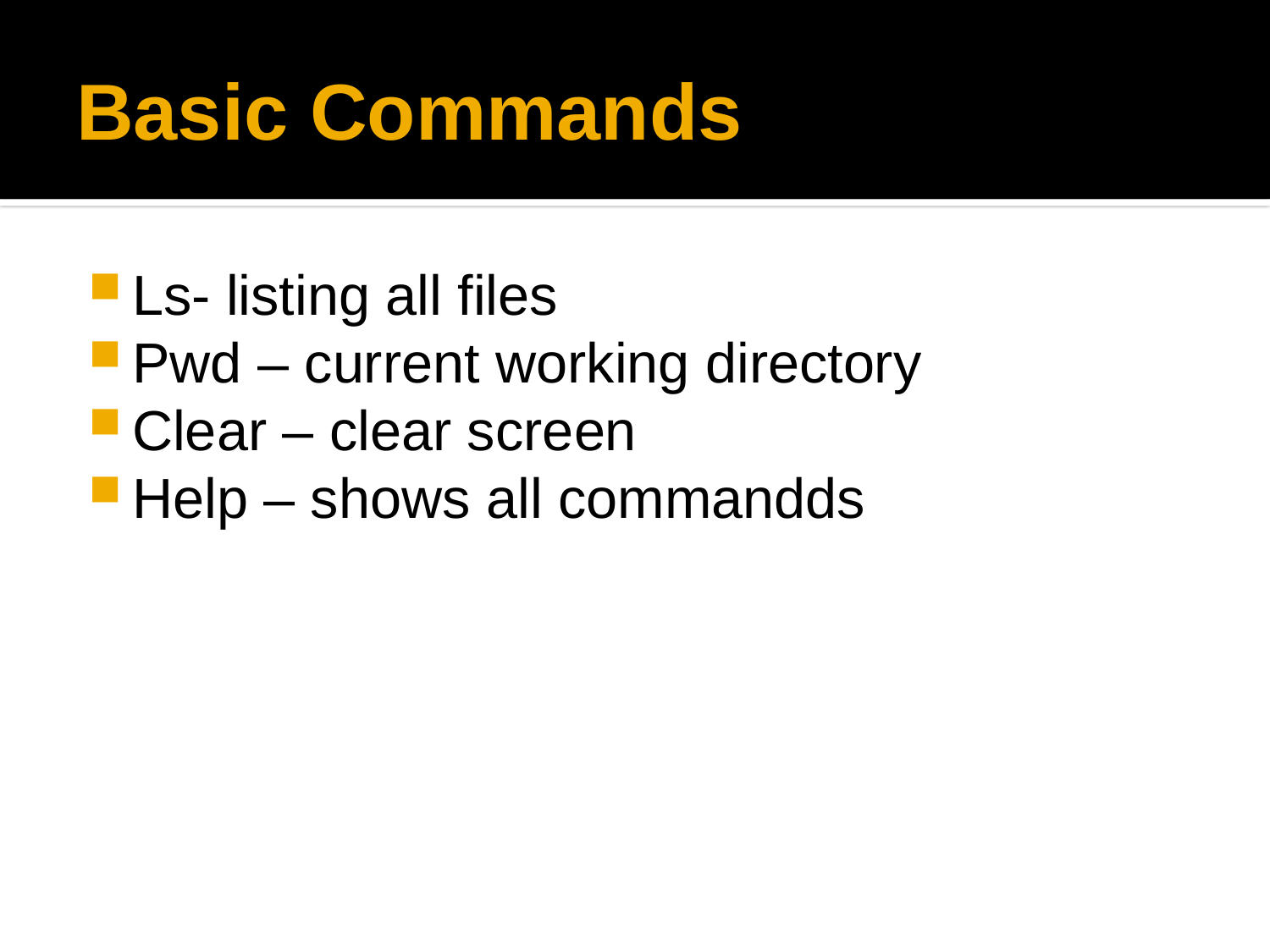

# Basic Commands
Ls- listing all files
Pwd – current working directory
Clear – clear screen
Help – shows all commandds